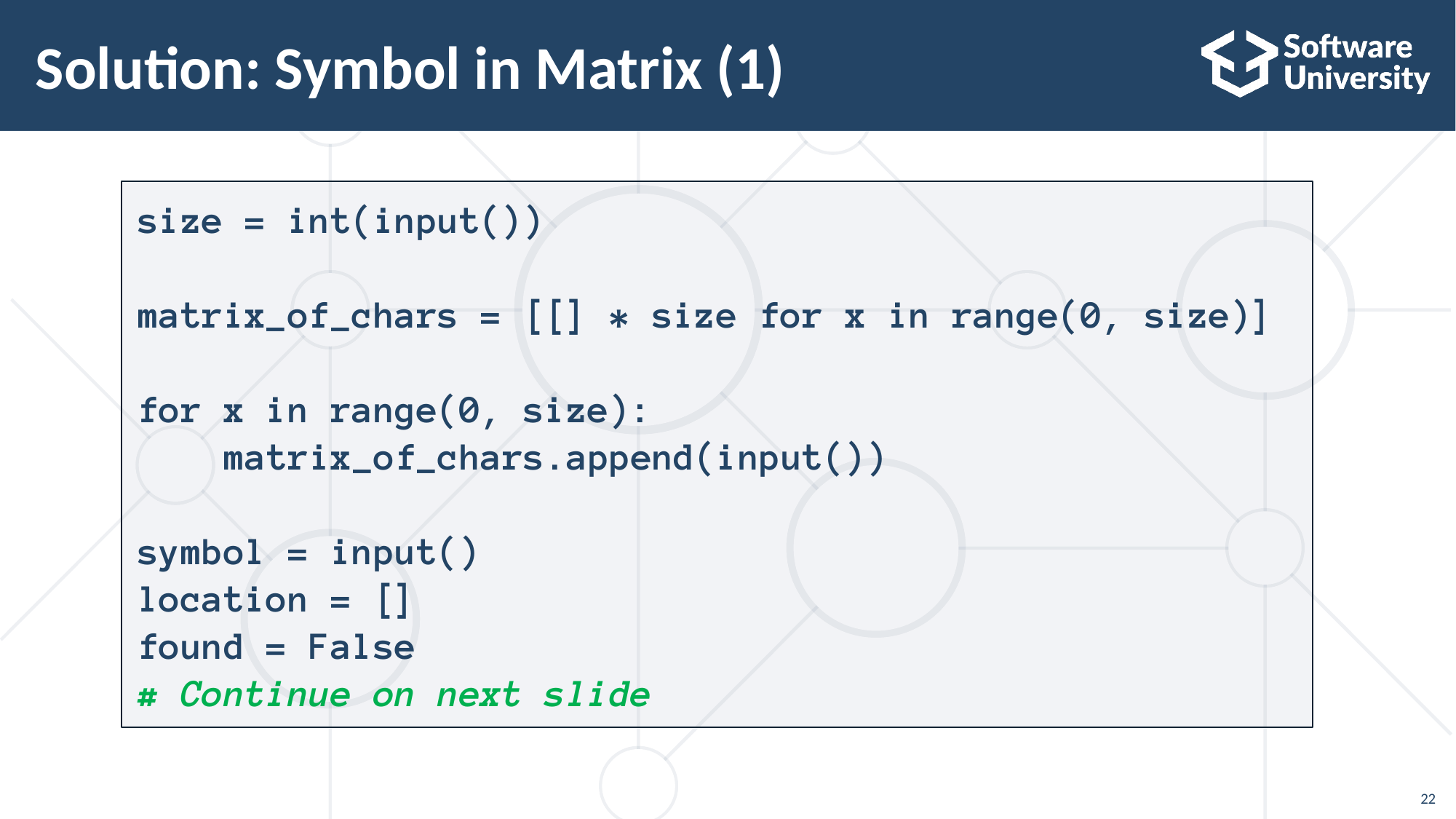

# Solution: Symbol in Matrix (1)
size = int(input())

matrix_of_chars = [[] * size for x in range(0, size)]

for x in range(0, size):
    matrix_of_chars.append(input())

symbol = input()
location = []
found = False
# Continue on next slide
22